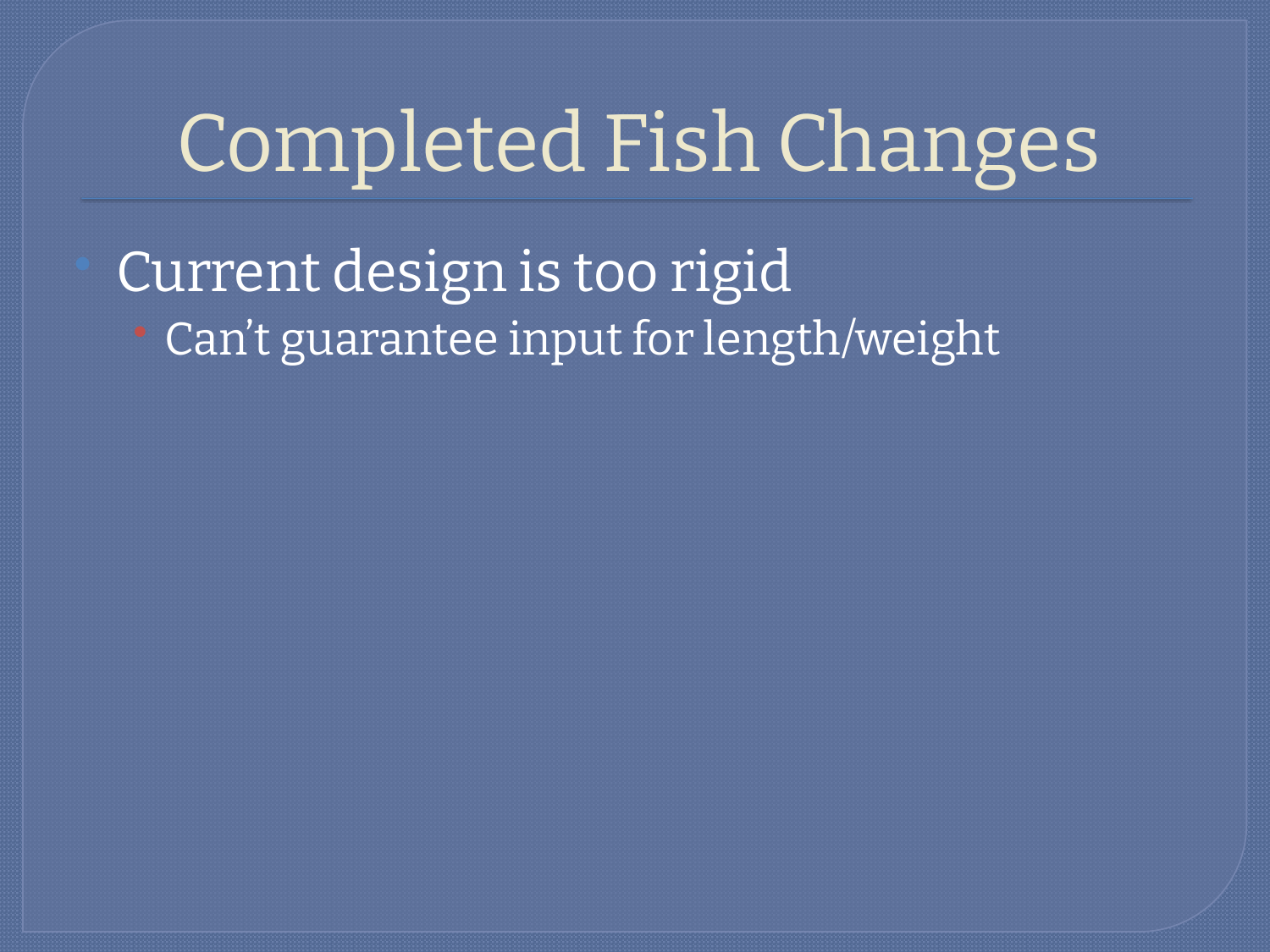

# Completed Fish Changes
Current design is too rigid
Can’t guarantee input for length/weight